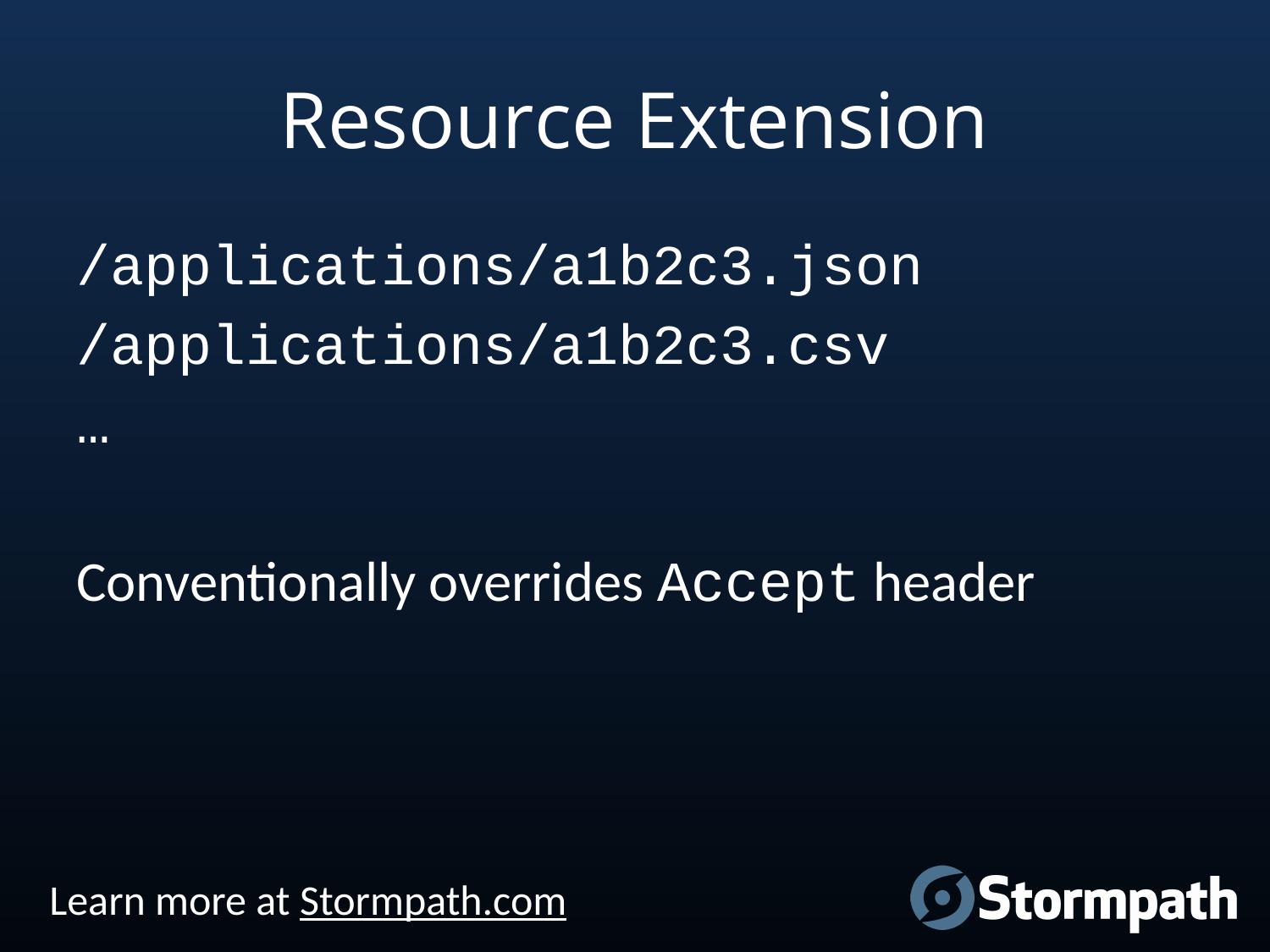

# Resource Extension
/applications/a1b2c3.json
/applications/a1b2c3.csv
…

Conventionally overrides Accept header
Learn more at Stormpath.com